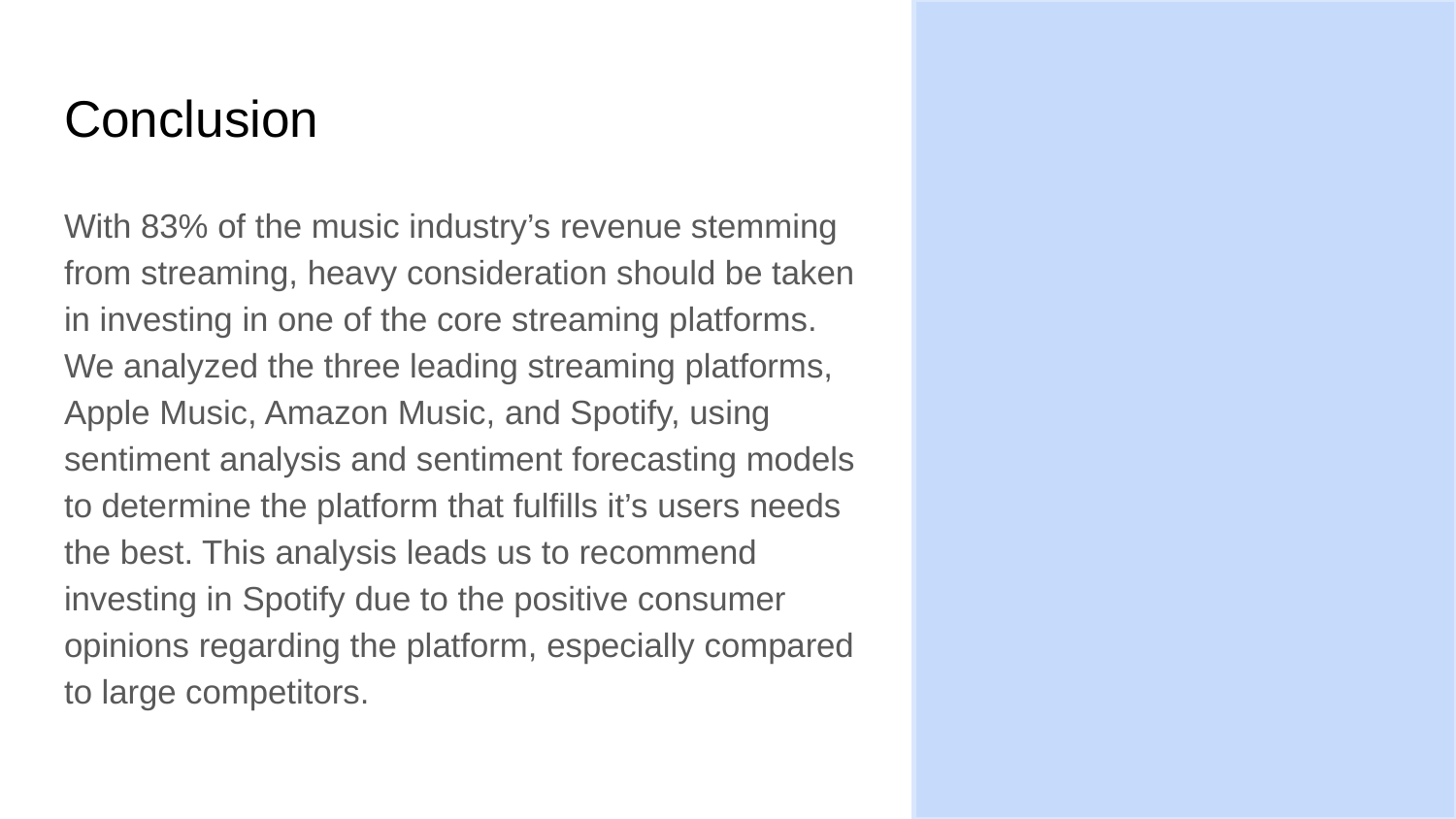

# Conclusion
With 83% of the music industry’s revenue stemming from streaming, heavy consideration should be taken in investing in one of the core streaming platforms. We analyzed the three leading streaming platforms, Apple Music, Amazon Music, and Spotify, using sentiment analysis and sentiment forecasting models to determine the platform that fulfills it’s users needs the best. This analysis leads us to recommend investing in Spotify due to the positive consumer opinions regarding the platform, especially compared to large competitors.